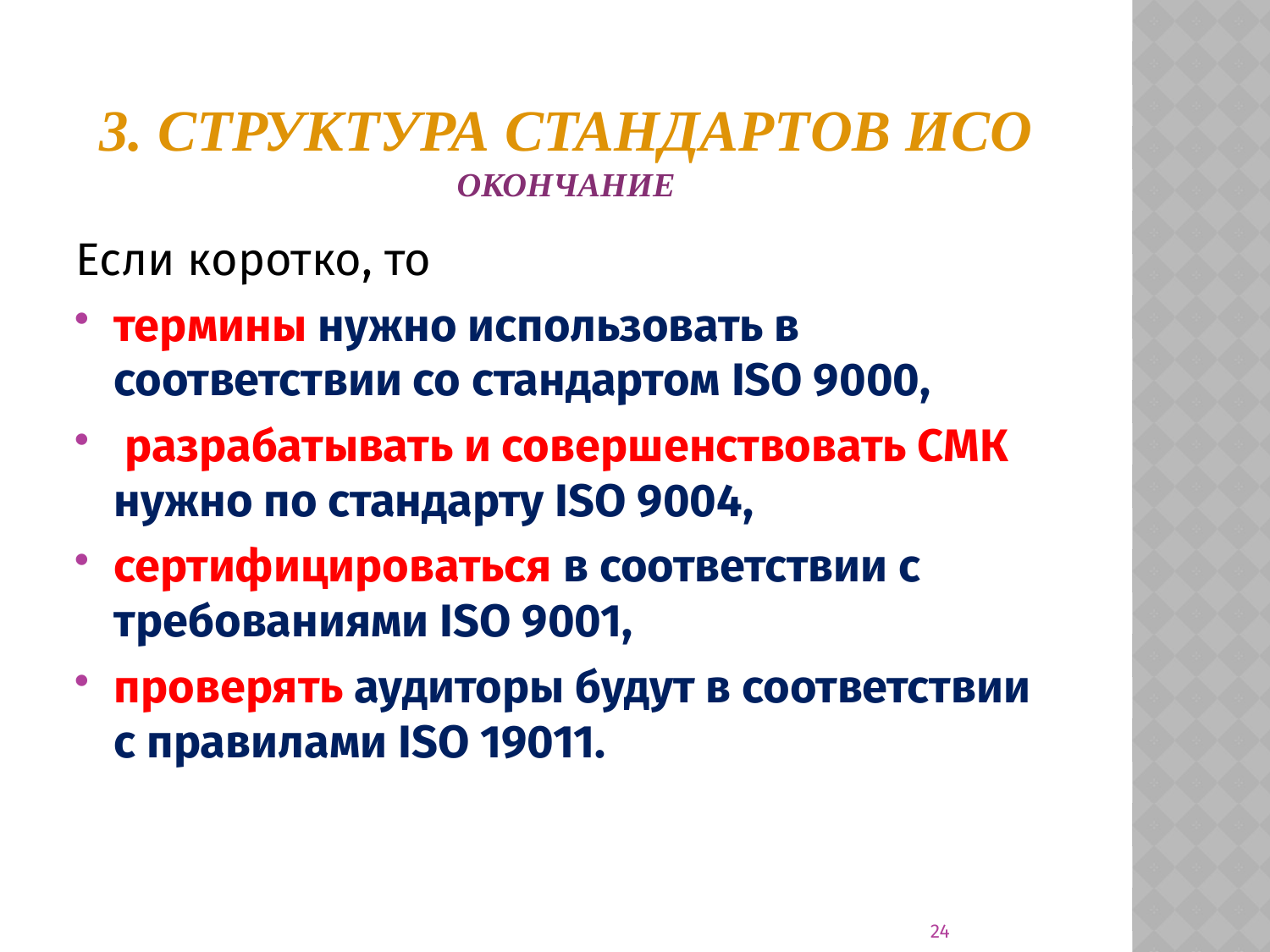

# 3. Структура стандартов ИСО окончание
Если коротко, то
термины нужно использовать в соответствии со стандартом ISO 9000,
 разрабатывать и совершенствовать СМК нужно по стандарту ISO 9004,
сертифицироваться в соответствии с требованиями ISO 9001,
проверять аудиторы будут в соответствии с правилами ISO 19011.
24